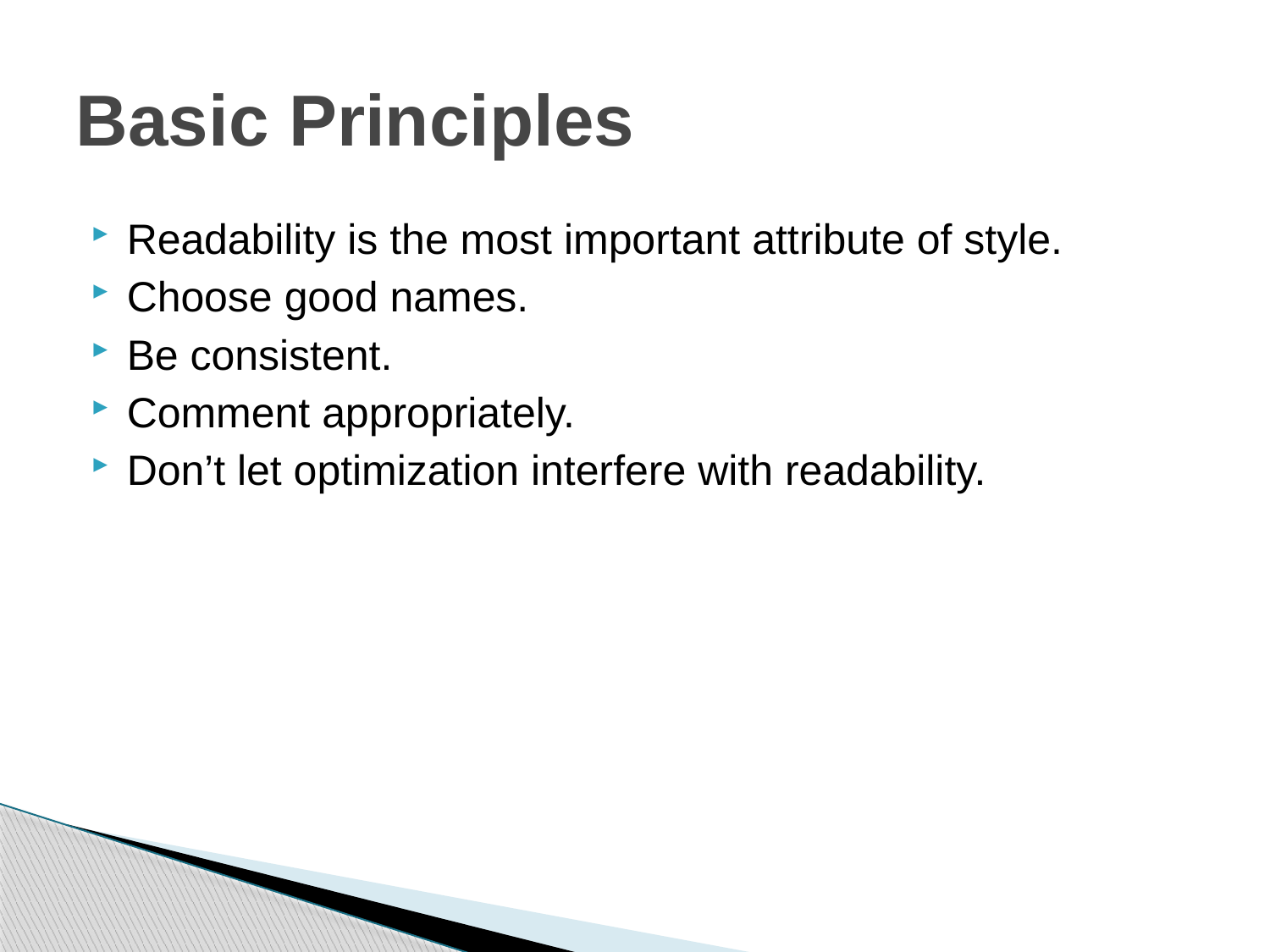

# Basic Principles
Readability is the most important attribute of style.
Choose good names.
Be consistent.
Comment appropriately.
Don’t let optimization interfere with readability.